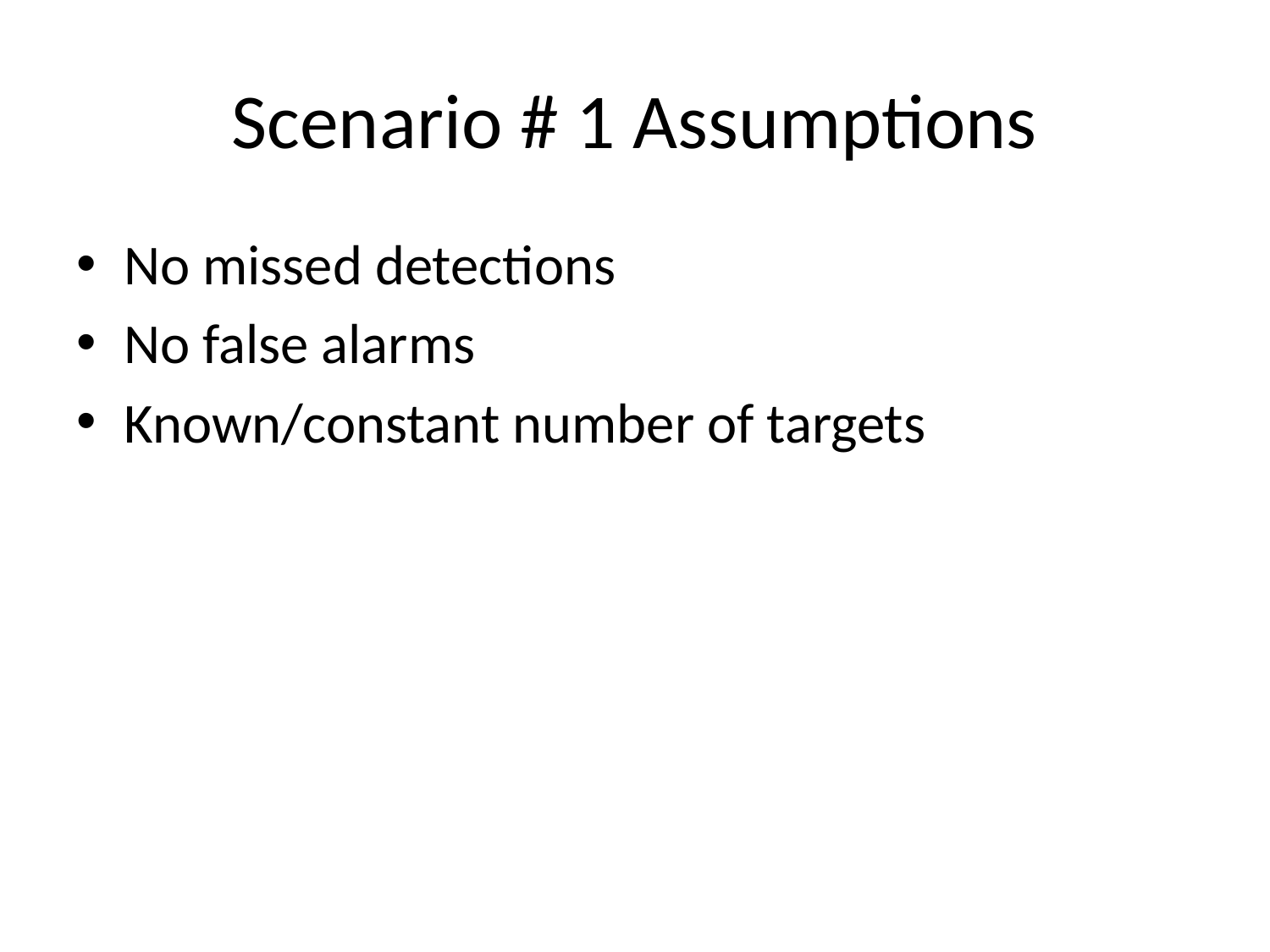

# Scenario # 1 Assumptions
No missed detections
No false alarms
Known/constant number of targets